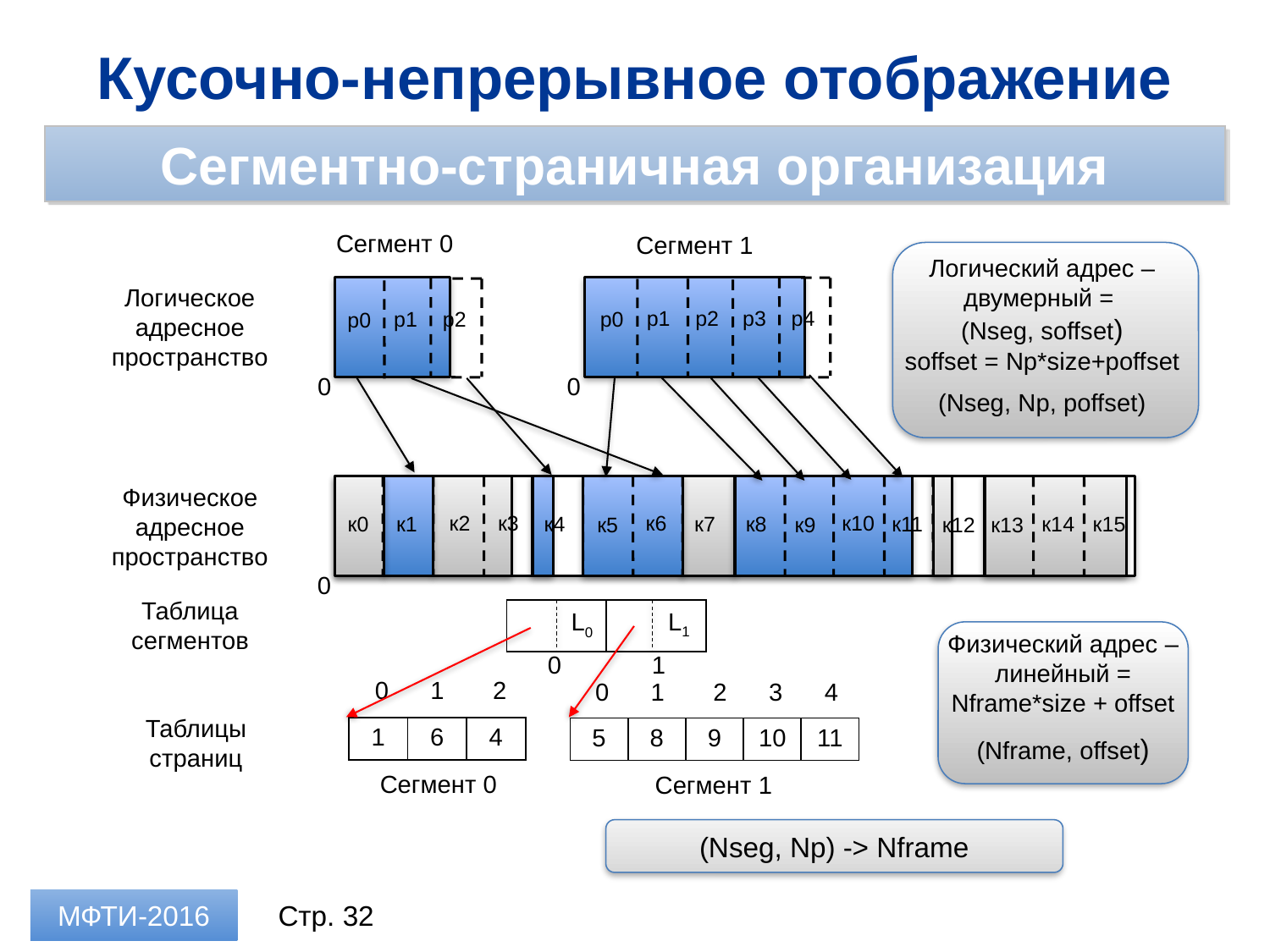

Кусочно-непрерывное отображение
Сегментно-страничная организация
Сегмент 0
Сегмент 1

Логический адрес – двумерный =
(Nseg, soffset)
soffset = Np*size+poffset
(Nseg, Np, poffset)
Логическое
адресное
пространство

p1
p3
p2
p4
p1
p0
p2
p0
0
0

Физическое
адресное
пространство

к2
к3
к6
к10
к7
к11
к14
к15
к0
к1
к4
к8
к5
к9
к12
к13
0
Таблица
сегментов
|  |  |
| --- | --- |
L1
L0
Физический адрес – линейный =
Nframe*size + offset
(Nframe, offset)

   0             1
  0      1       2
  0      1       2      3      4
Таблицы
страниц
| 1 | 6 | 4 |
| --- | --- | --- |
| 5 | 8 | 9 | 10 | 11 |
| --- | --- | --- | --- | --- |
Сегмент 0
Сегмент 1
(Nseg, Np) -> Nframe
МФТИ-2016
Стр. 32